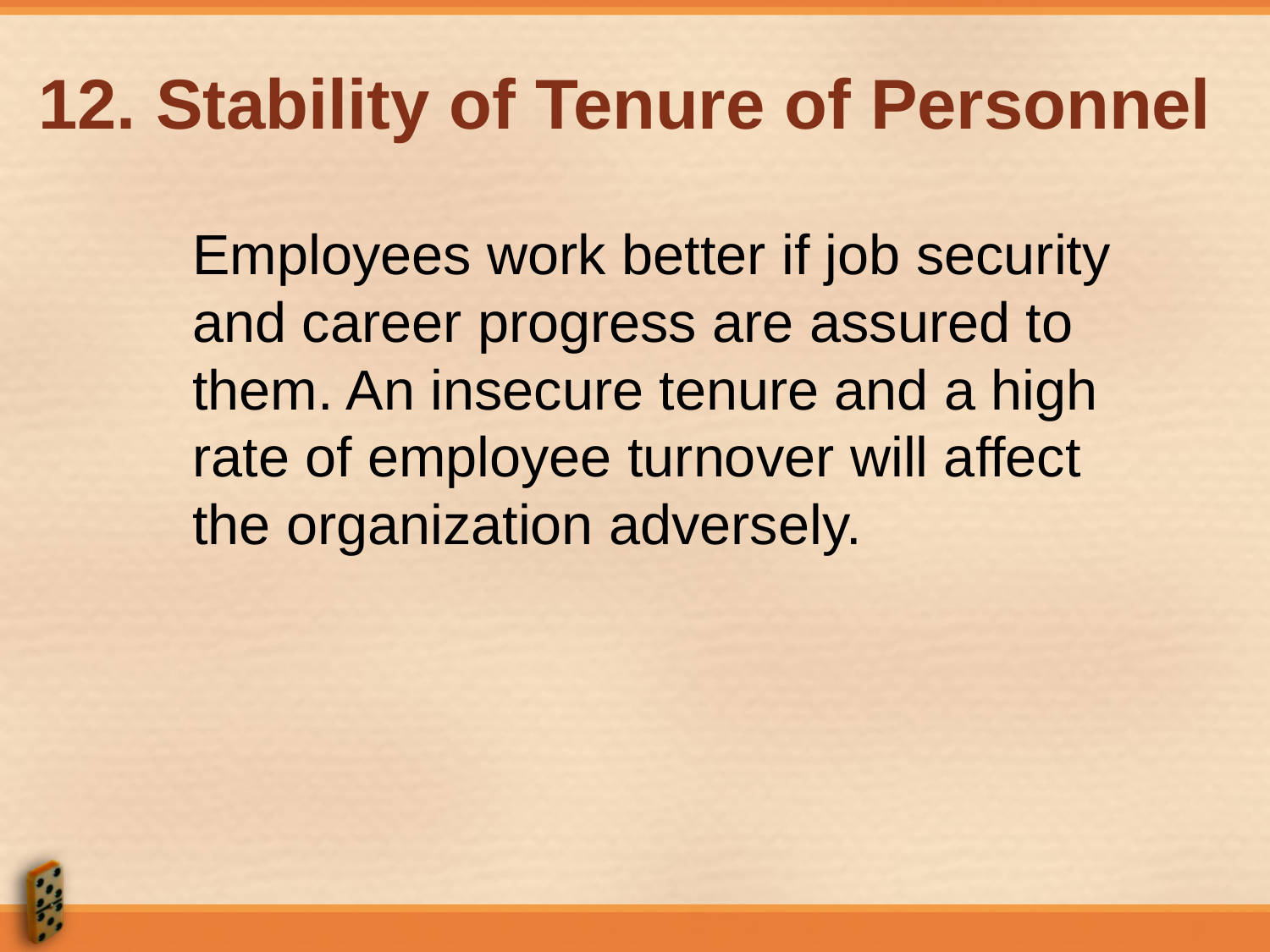

# 12. Stability of Tenure of Personnel
	Employees work better if job security and career progress are assured to them. An insecure tenure and a high rate of employee turnover will affect the organization adversely.